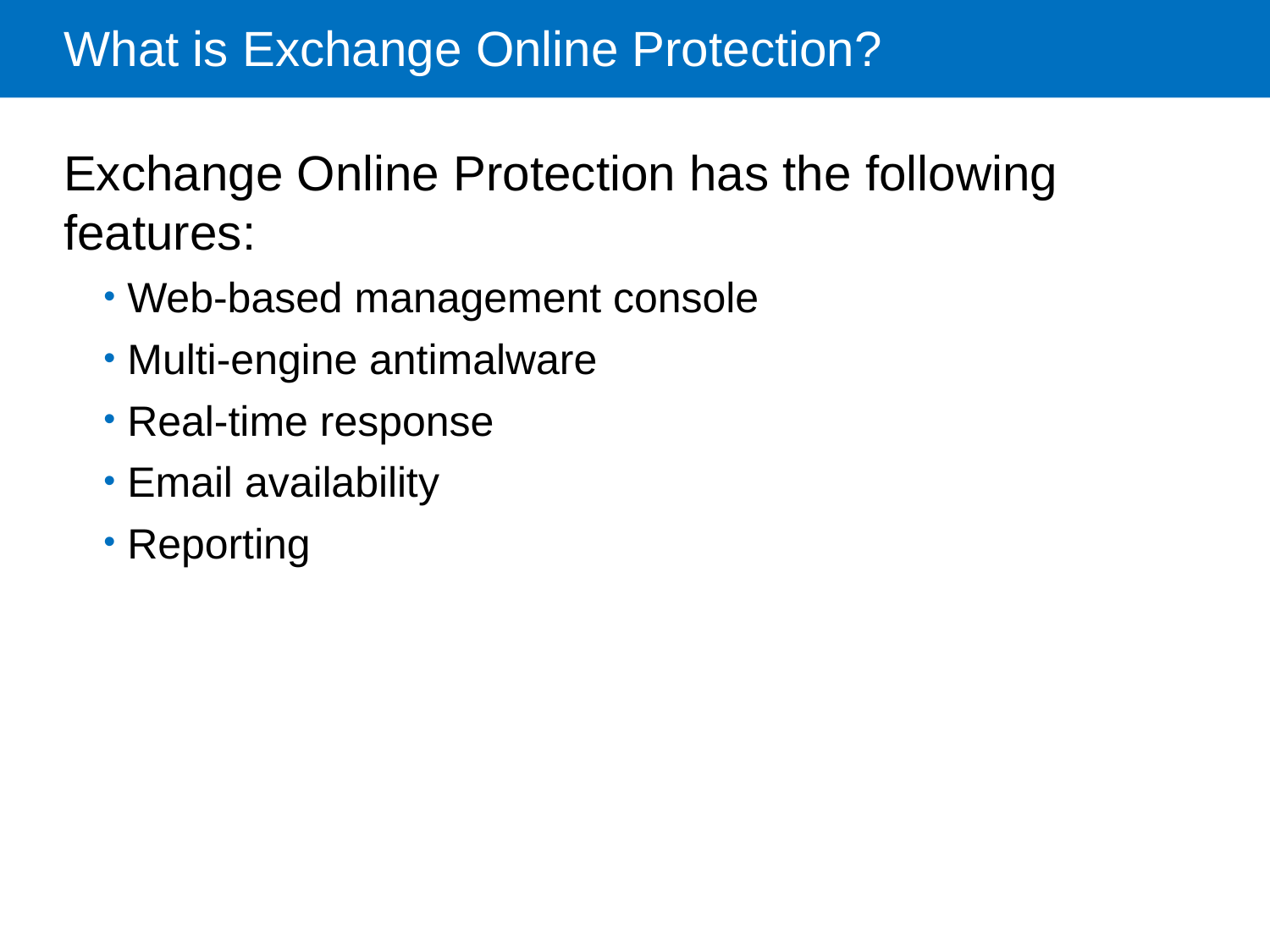

# What is Exchange Online Protection?
Exchange Online Protection has the following features:
Web-based management console
Multi-engine antimalware
Real-time response
Email availability
Reporting